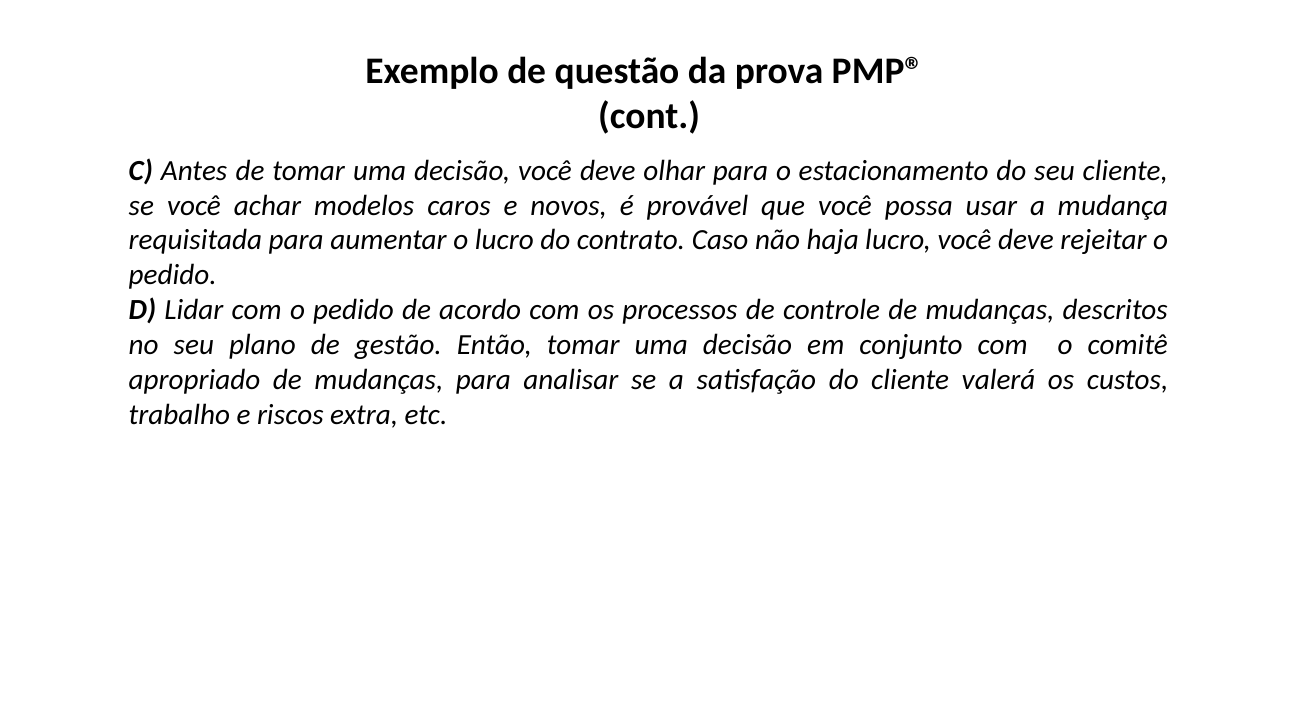

Exemplo de questão da prova PMP®
(cont.)
C) Antes de tomar uma decisão, você deve olhar para o estacionamento do seu cliente, se você achar modelos caros e novos, é provável que você possa usar a mudança requisitada para aumentar o lucro do contrato. Caso não haja lucro, você deve rejeitar o pedido.
D) Lidar com o pedido de acordo com os processos de controle de mudanças, descritos no seu plano de gestão. Então, tomar uma decisão em conjunto com  o comitê apropriado de mudanças, para analisar se a satisfação do cliente valerá os custos, trabalho e riscos extra, etc.